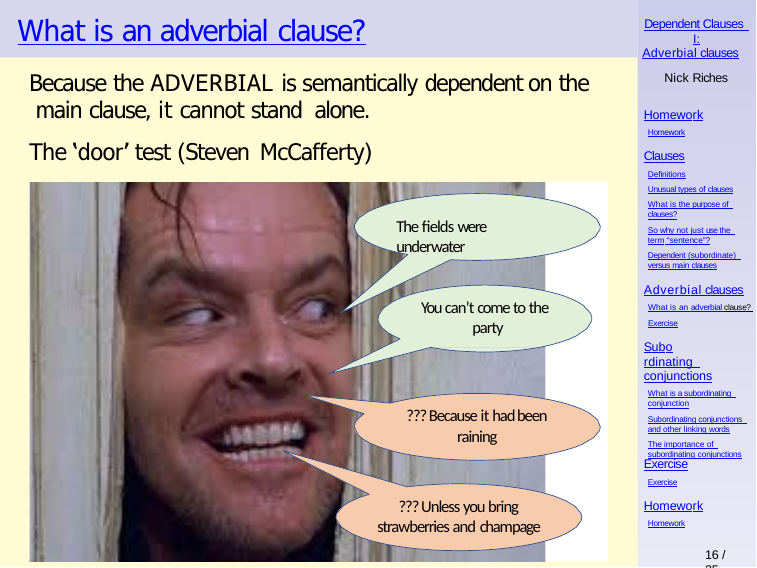

# What is an adverbial clause?
Dependent Clauses  I:
Adverbial clauses
Because the ADVERBIAL is semantically dependent on the  main clause, it cannot stand alone.
The ‘door’ test (Steven McCafferty)
Nick Riches
Homework
Homework
Clauses
Definitions
Unusual types of clauses
What is the purpose of  clauses?
So why not just use the  term “sentence”?
Dependent (subordinate)  versus main clauses

The fields were underwater
Adverbial clauses
What is an adverbial clause?  Exercise

You can’t come to the  party
Subordinating  conjunctions
What is a subordinating  conjunction
Subordinating conjunctions  and other linking words
The importance of  subordinating conjunctions

??? Because it had been  raining
Exercise
Exercise

Homework
Homework
??? Unless you bring  strawberries and champage
16 / 35